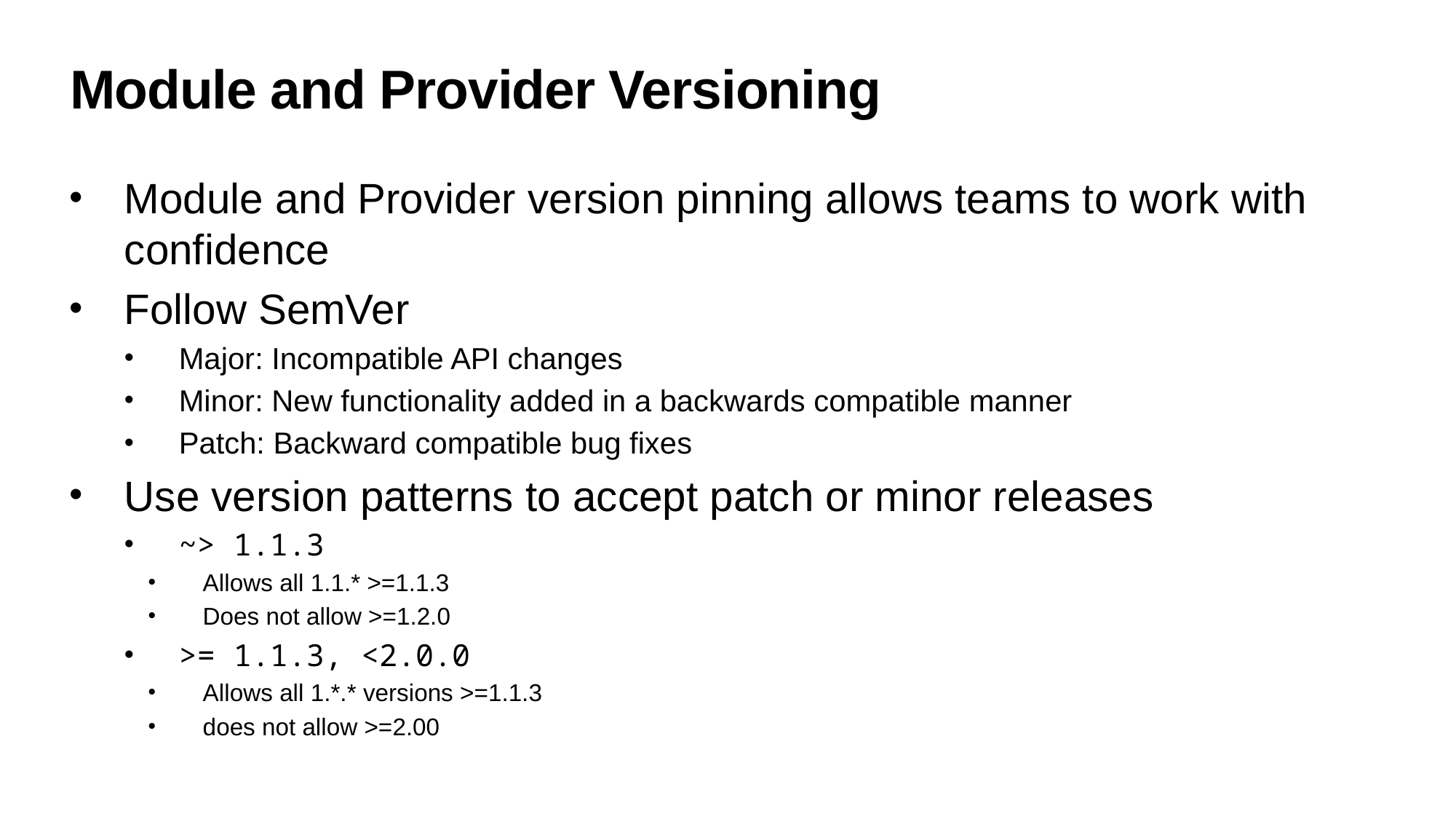

# Module and Provider Versioning
Module and Provider version pinning allows teams to work with confidence
Follow SemVer
Major: Incompatible API changes
Minor: New functionality added in a backwards compatible manner
Patch: Backward compatible bug fixes
Use version patterns to accept patch or minor releases
~> 1.1.3
Allows all 1.1.* >=1.1.3
Does not allow >=1.2.0
>= 1.1.3, <2.0.0
Allows all 1.*.* versions >=1.1.3
does not allow >=2.00